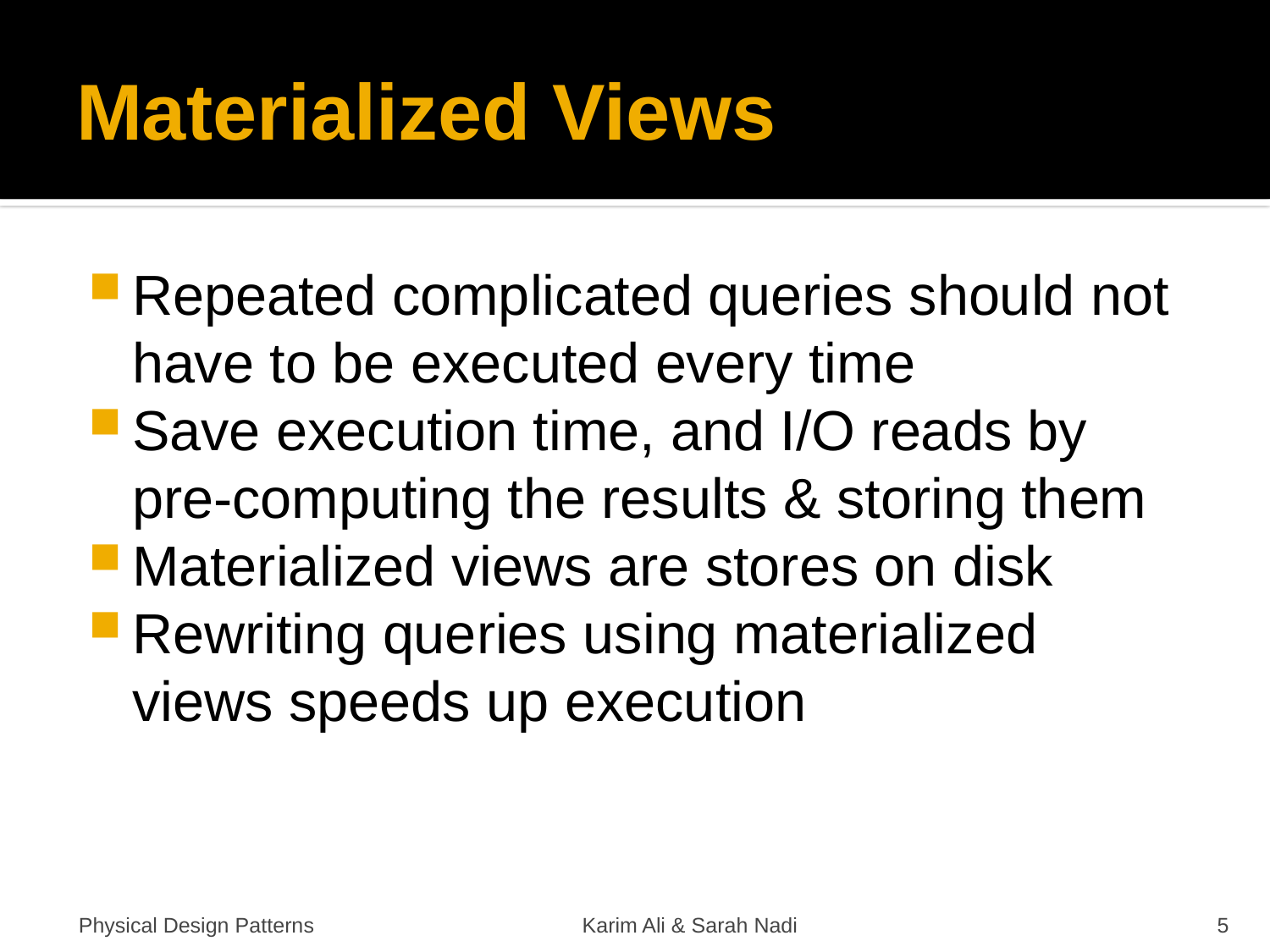

# Materialized Views
Repeated complicated queries should not have to be executed every time
Save execution time, and I/O reads by pre-computing the results & storing them
Materialized views are stores on disk
Rewriting queries using materialized views speeds up execution
Physical Design Patterns
Karim Ali & Sarah Nadi
5